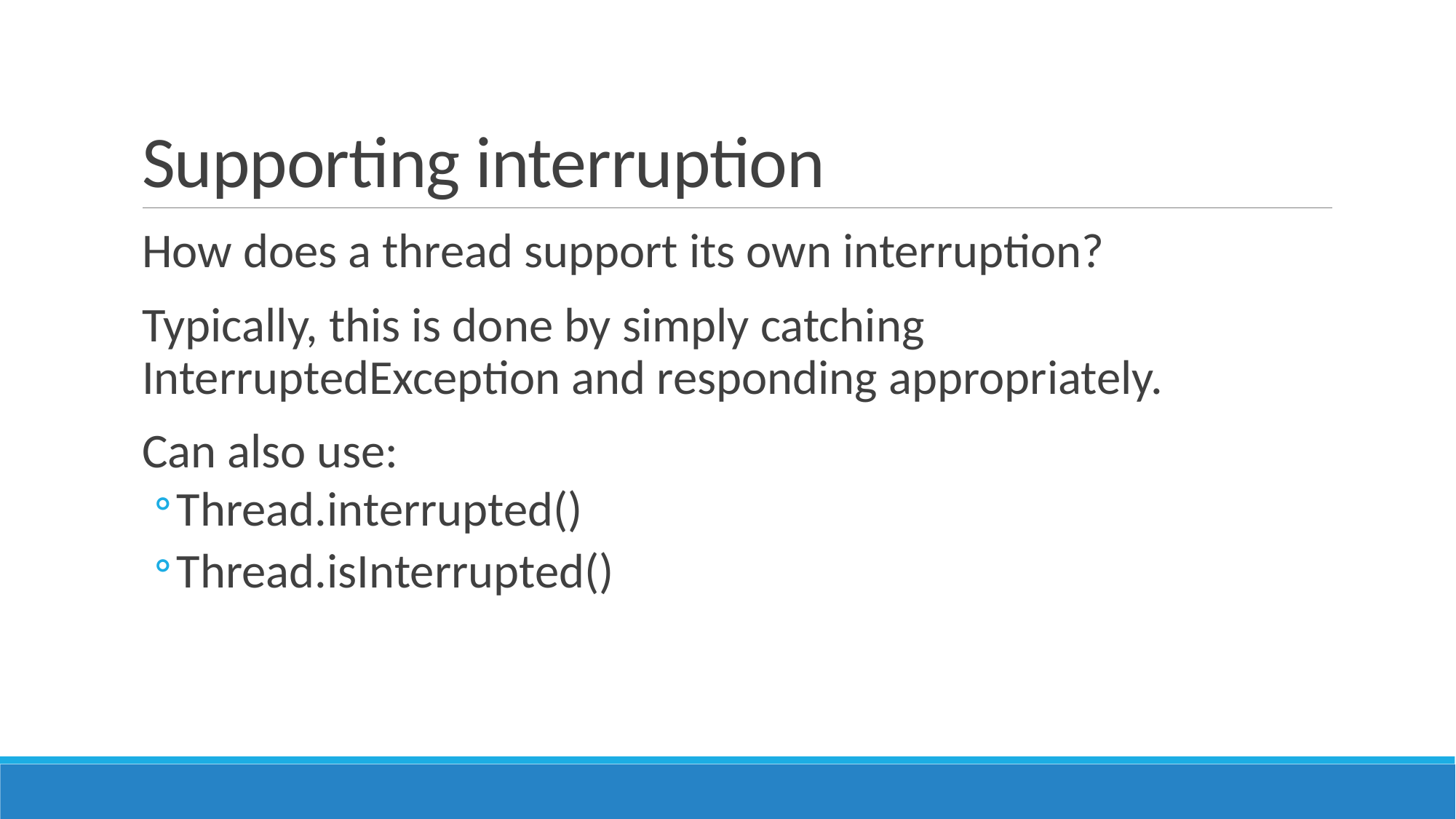

# Supporting interruption
How does a thread support its own interruption?
Typically, this is done by simply catching InterruptedException and responding appropriately.
Can also use:
Thread.interrupted()
Thread.isInterrupted()